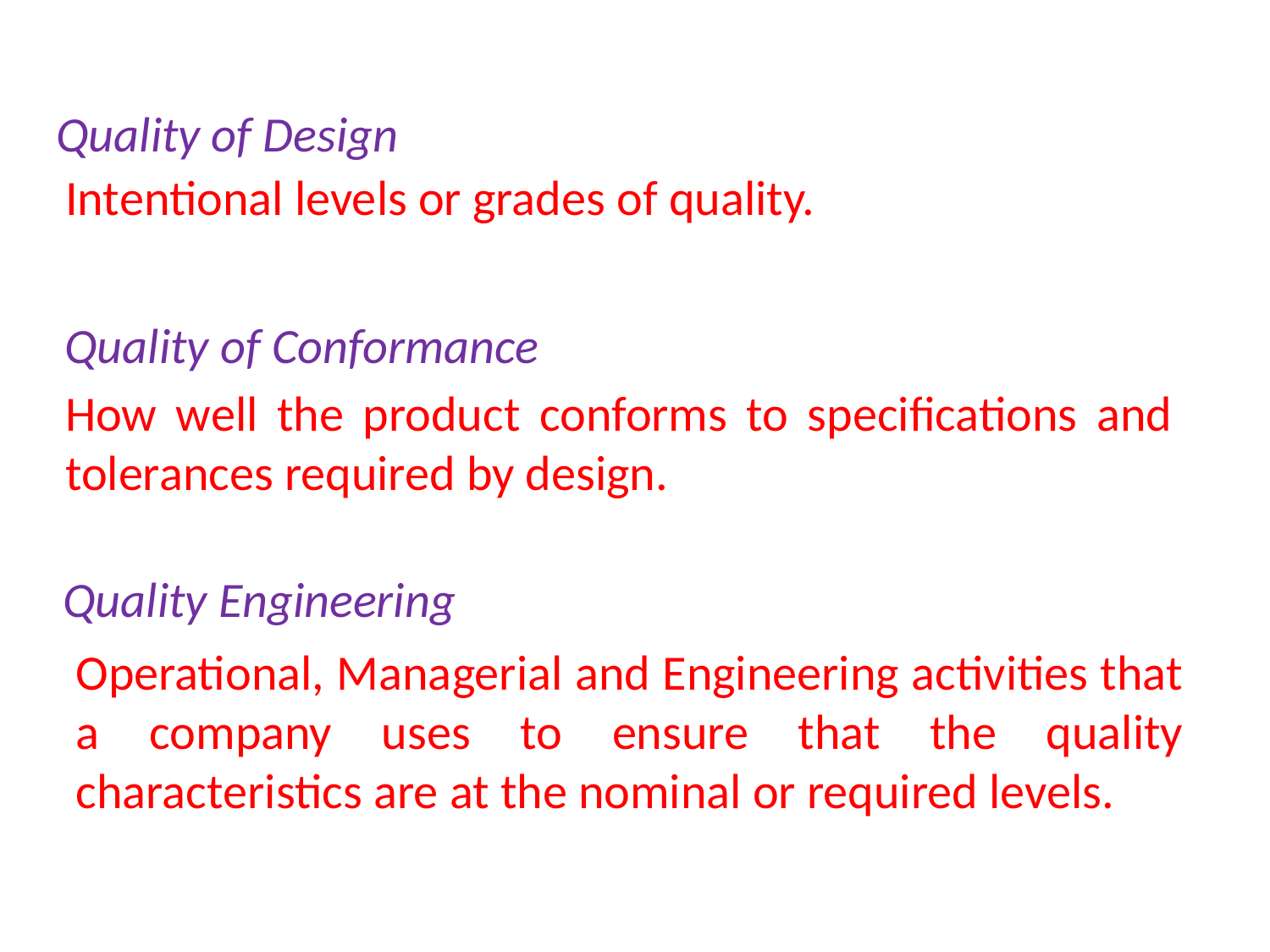

Quality of Design
Intentional levels or grades of quality.
# Quality of Conformance
How well the product conforms to specifications and tolerances required by design.
Quality Engineering
Operational, Managerial and Engineering activities that a company uses to ensure that the quality characteristics are at the nominal or required levels.